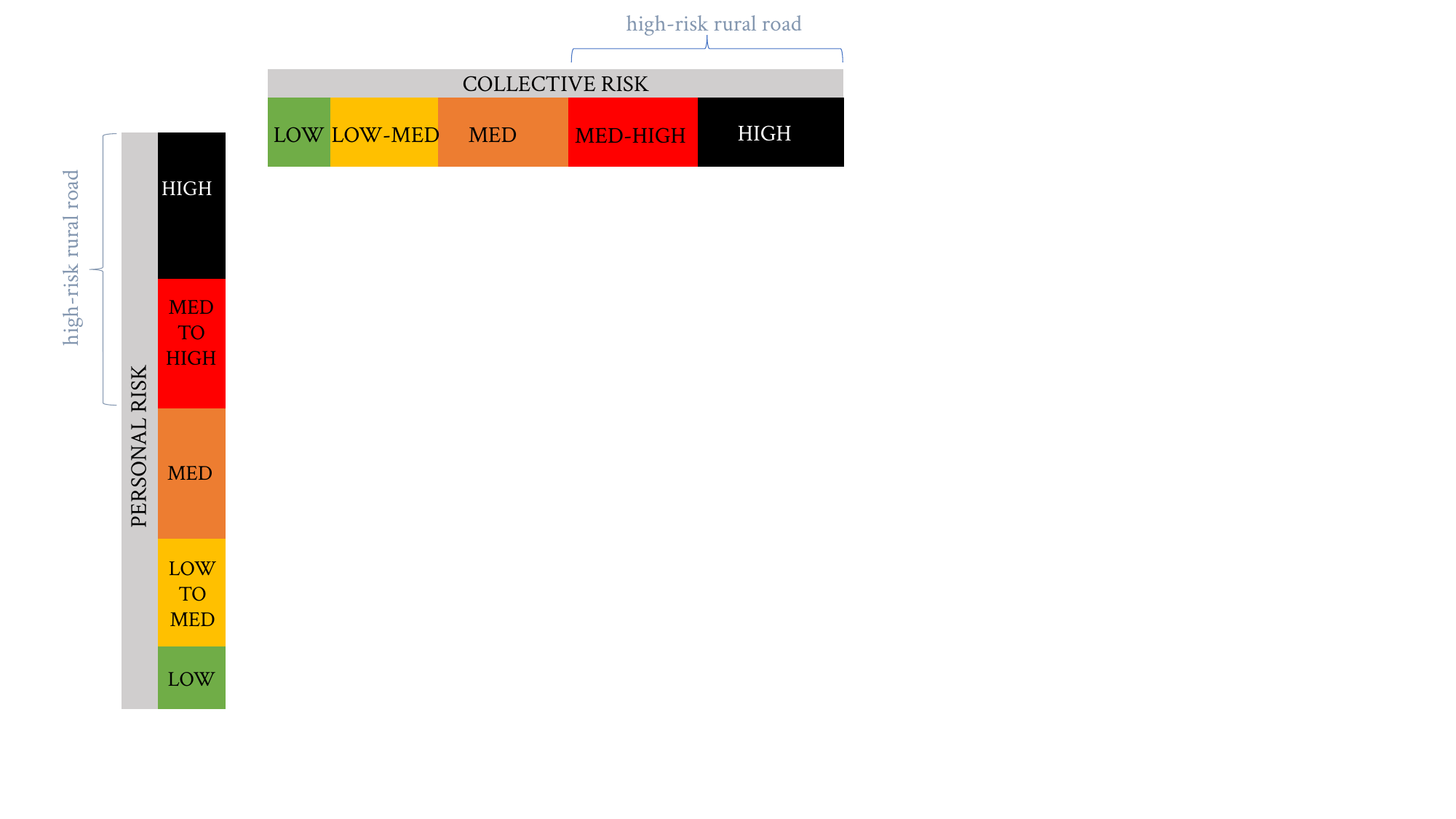

high-risk rural road

COLLECTIVE RISK

HIGH
LOW
LOW-MED
MED
MED-HIGH

HIGH
high-risk rural road

MED TO HIGH
PERSONAL RISK

MED

LOW TO MED

LOW